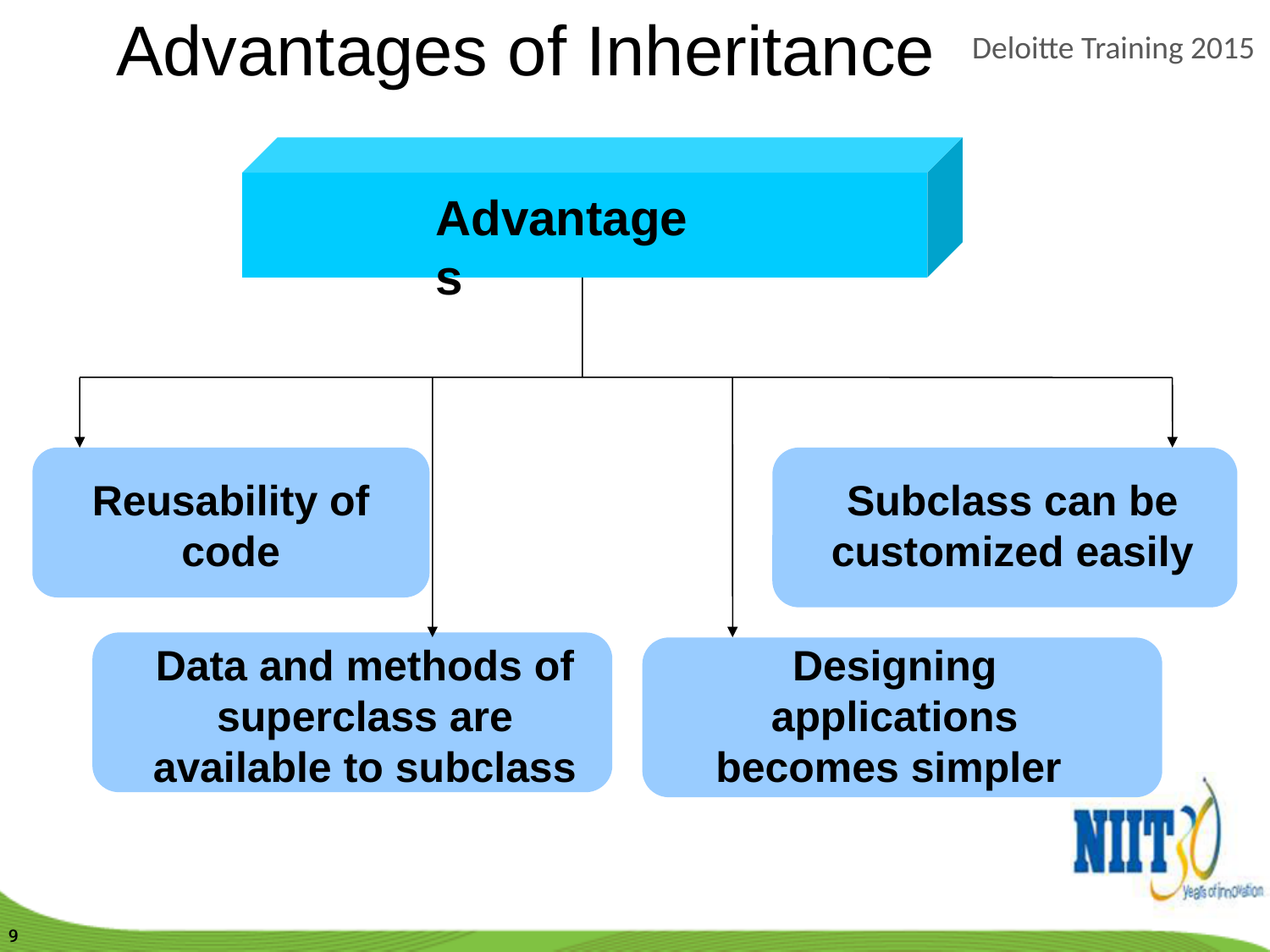

Advantages of Inheritance

Advantages

Reusability of code

Subclass can be customized easily

Data and methods of superclass are available to subclass
Designing applications becomes simpler